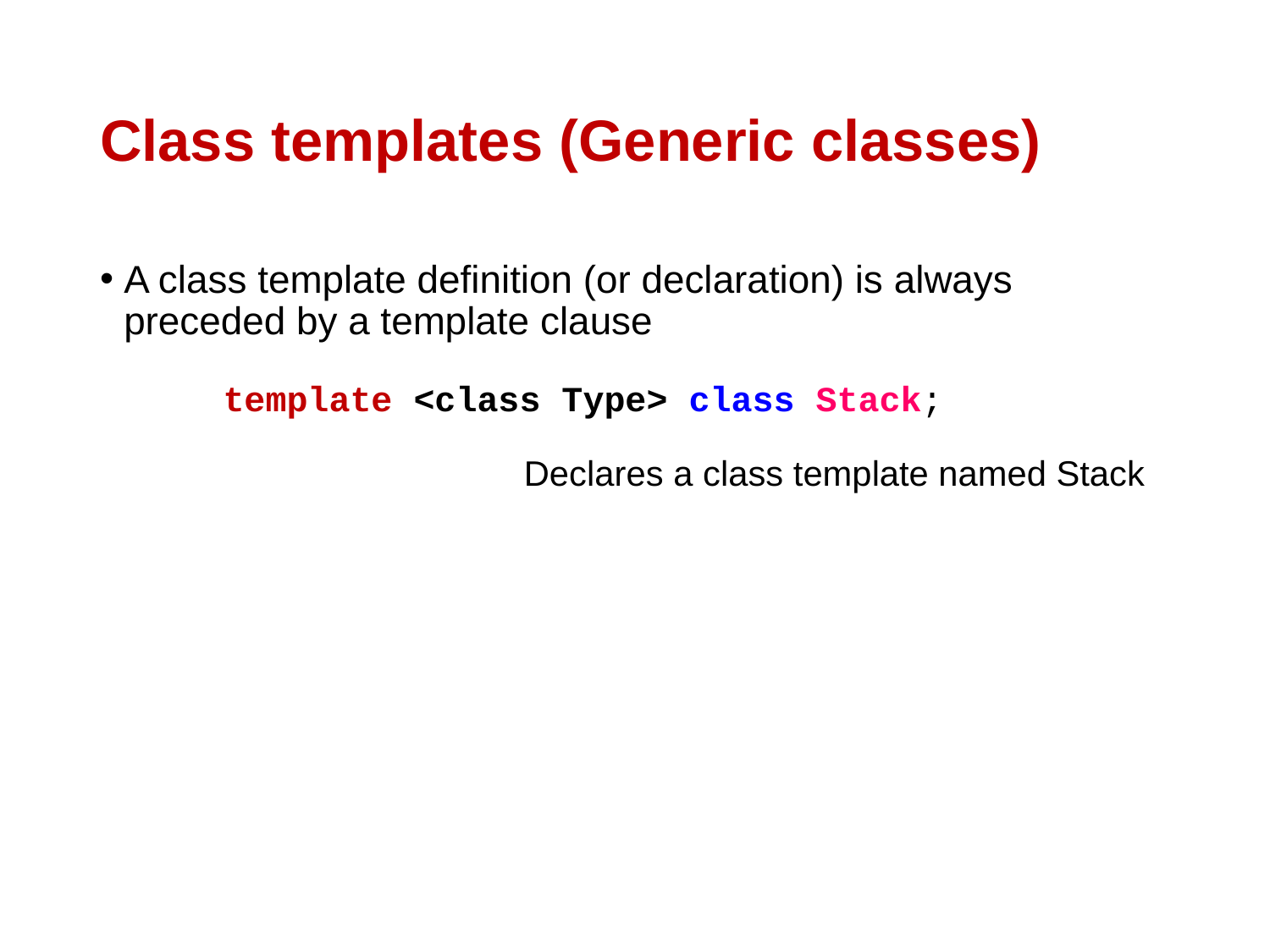

# Class templates (Generic classes)
A class template definition (or declaration) is always preceded by a template clause
template <class Type> class Stack;
Declares a class template named Stack